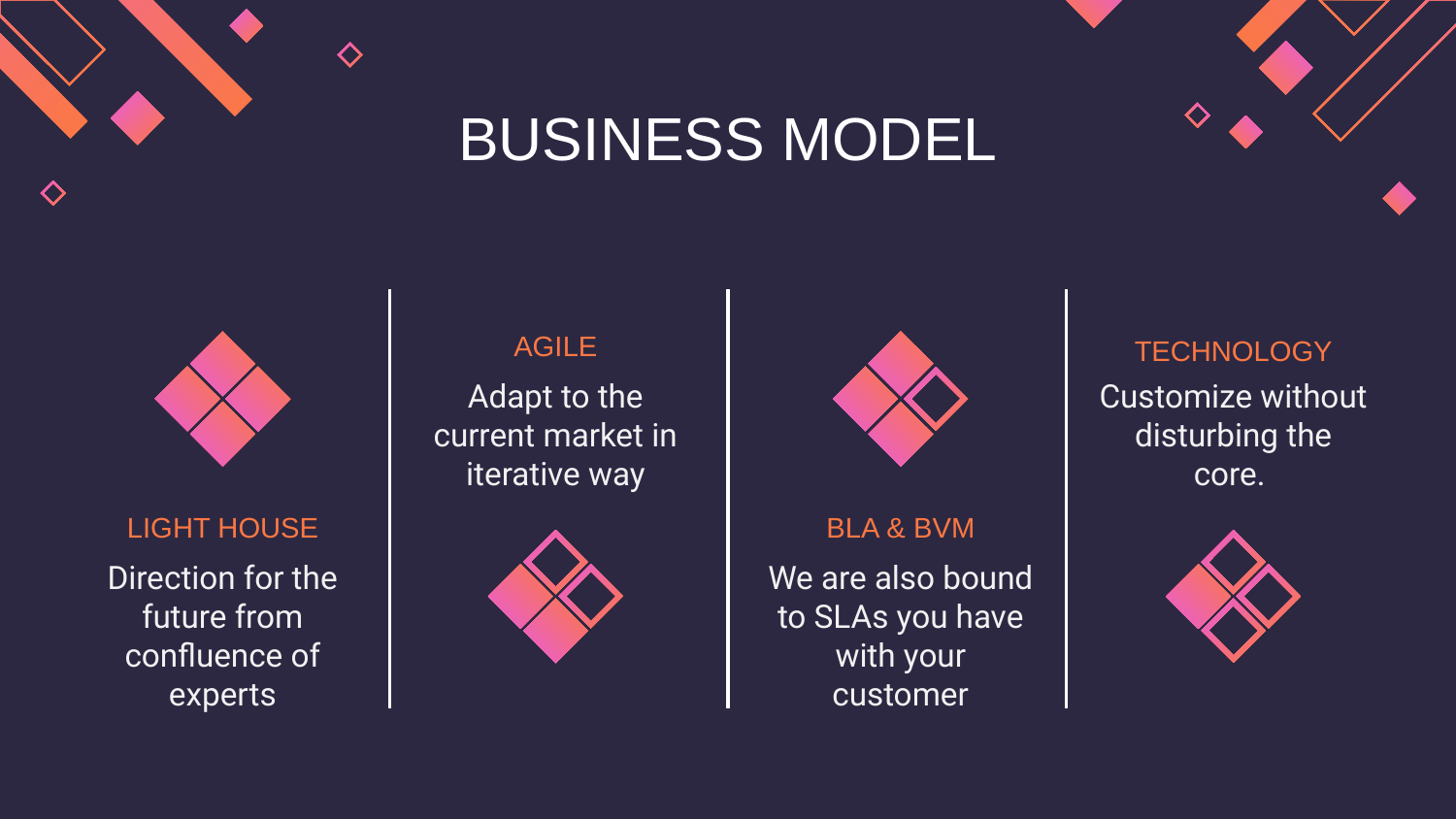

# BUSINESS MODEL
AGILE
TECHNOLOGY

Adapt to the current market in iterative way

Customize without disturbing the core.

LIGHT HOUSE
BLA & BVM

Direction for the future from confluence of experts

We are also bound to SLAs you have with your customer